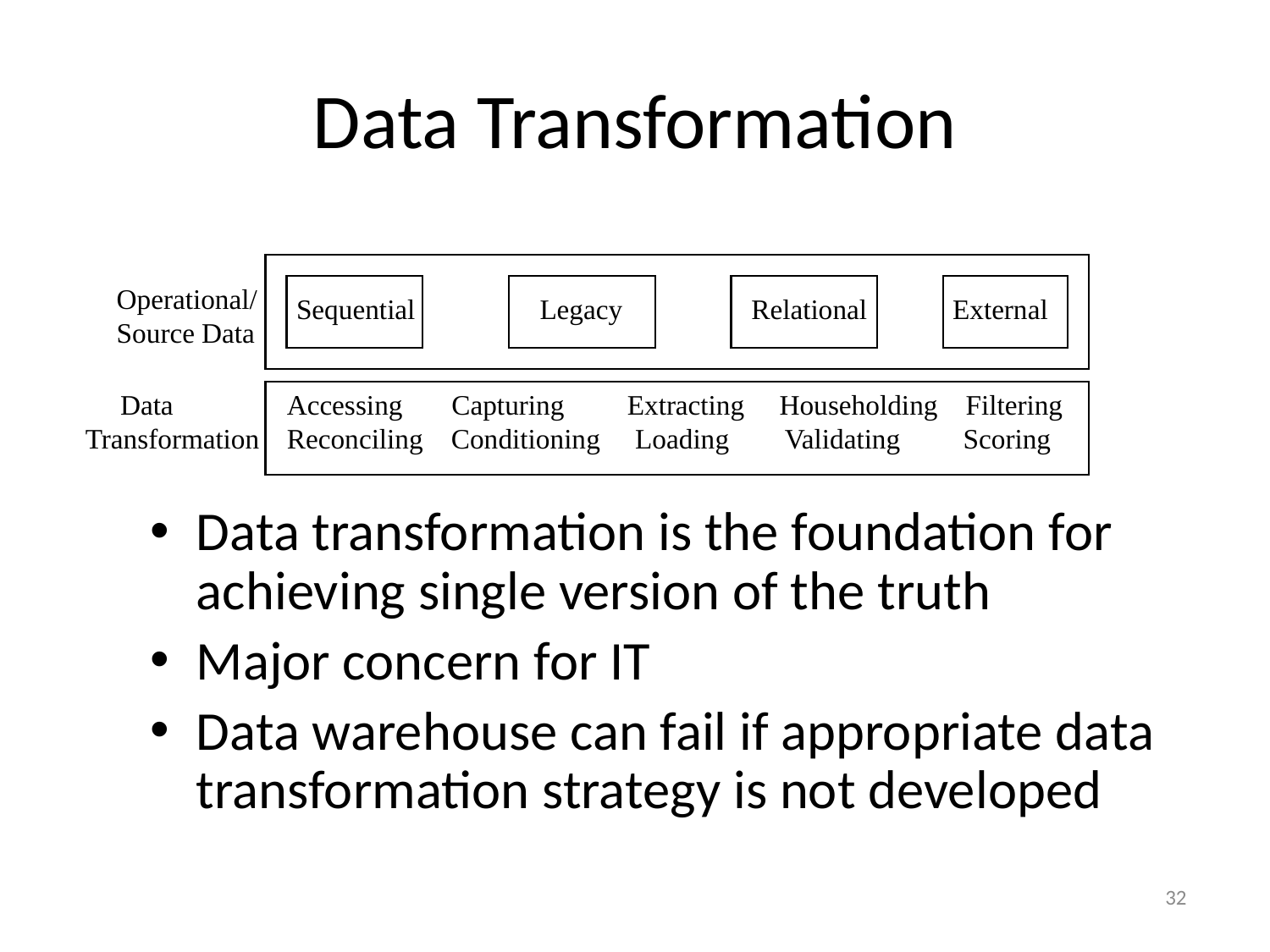

# Data Transformation

Operational/
Source Data

Sequential
Legacy
Relational
External
     Data
Transformation
Accessing       Capturing         Extracting     Householding    Filtering
Reconciling    Conditioning     Loading        Validating         Scoring

Data transformation is the foundation for achieving single version of the truth
Major concern for IT
Data warehouse can fail if appropriate data  transformation strategy is not developed

32